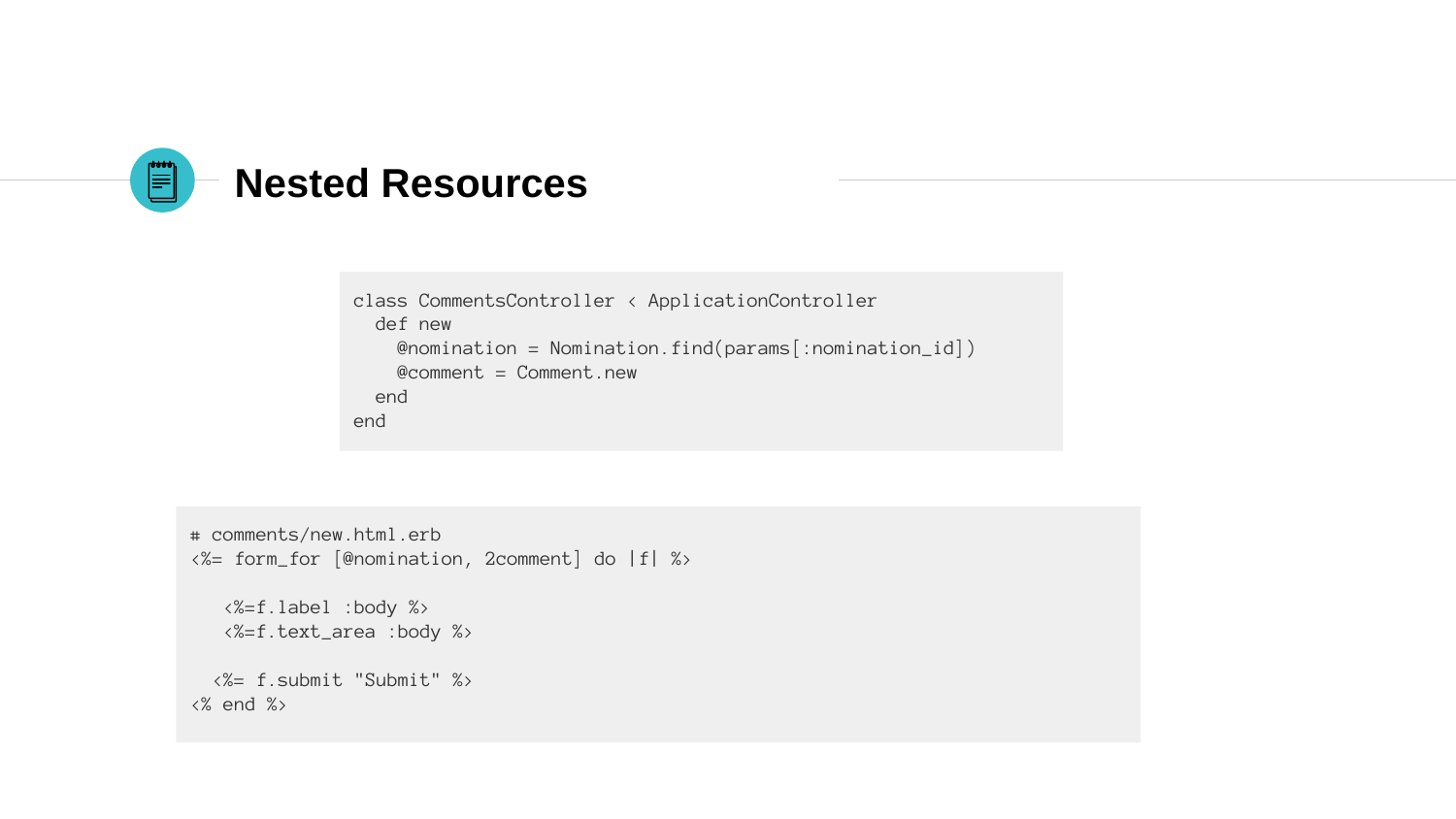

# Nested Resources

class CommentsController < ApplicationController
  def new
    @nomination = Nomination.find(params[:nomination_id])
    @comment = Comment.new
  end
end

# comments/new.html.erb
<%= form_for [@nomination, 2comment] do |f| %>

   <%=f.label :body %>
   <%=f.text_area :body %>

  <%= f.submit "Submit" %>
<% end %>